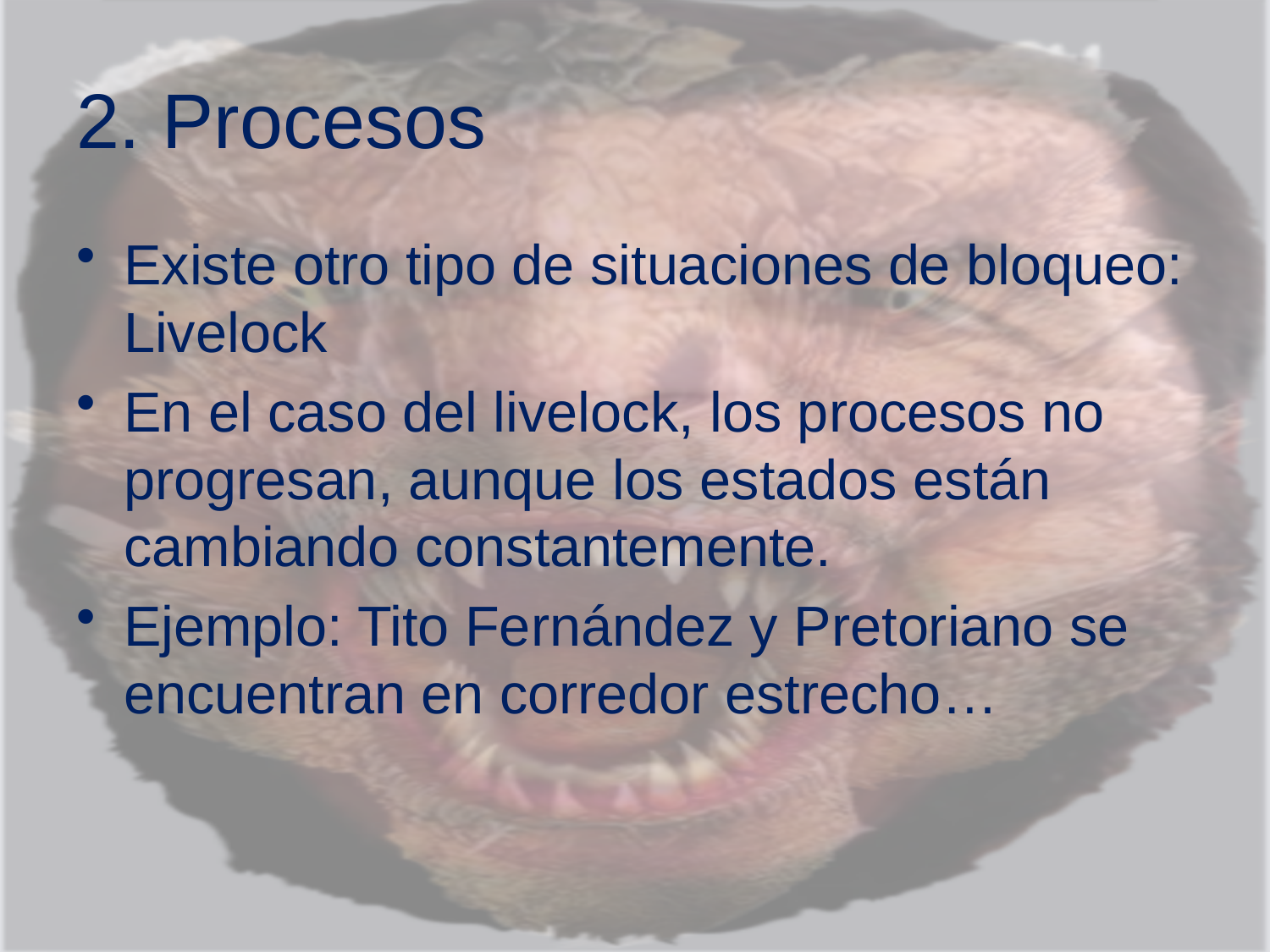

# 2. Procesos
Existe otro tipo de situaciones de bloqueo: Livelock
En el caso del livelock, los procesos no progresan, aunque los estados están cambiando constantemente.
Ejemplo: Tito Fernández y Pretoriano se encuentran en corredor estrecho…